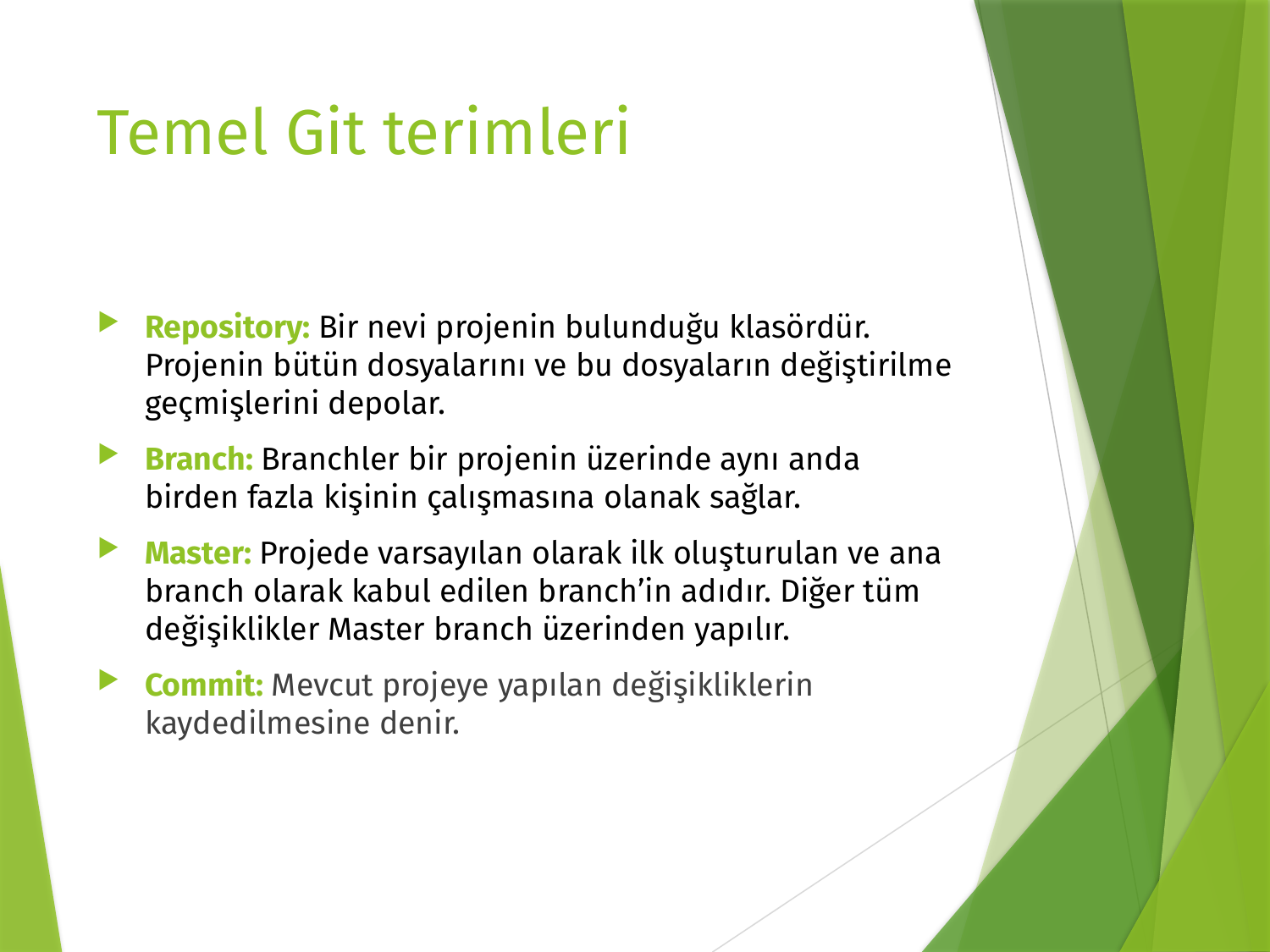

# Temel Git terimleri
Repository: Bir nevi projenin bulunduğu klasördür. Projenin bütün dosyalarını ve bu dosyaların değiştirilme geçmişlerini depolar.
Branch: Branchler bir projenin üzerinde aynı anda birden fazla kişinin çalışmasına olanak sağlar.
Master: Projede varsayılan olarak ilk oluşturulan ve ana branch olarak kabul edilen branch’in adıdır. Diğer tüm değişiklikler Master branch üzerinden yapılır.
Commit: Mevcut projeye yapılan değişikliklerin kaydedilmesine denir.